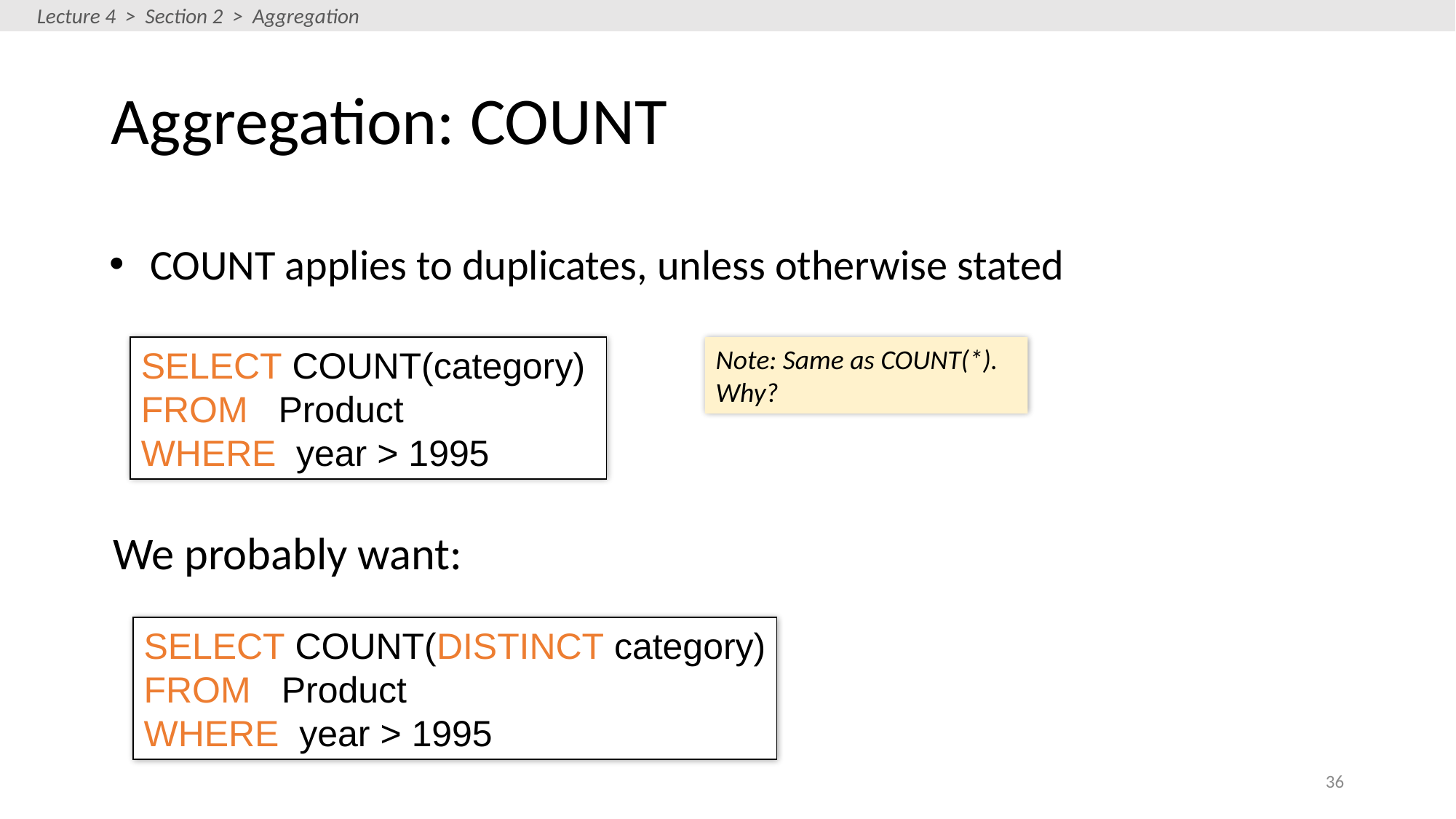

Lecture 4  >  Section 2  >  Aggregation
# Aggregation: COUNT
COUNT applies to duplicates, unless otherwise stated
SELECT COUNT(category)
FROM   Product
WHERE  year > 1995
Note: Same as COUNT(*).  Why?
We probably want:
SELECT COUNT(DISTINCT category)
FROM   Product
WHERE  year > 1995
36